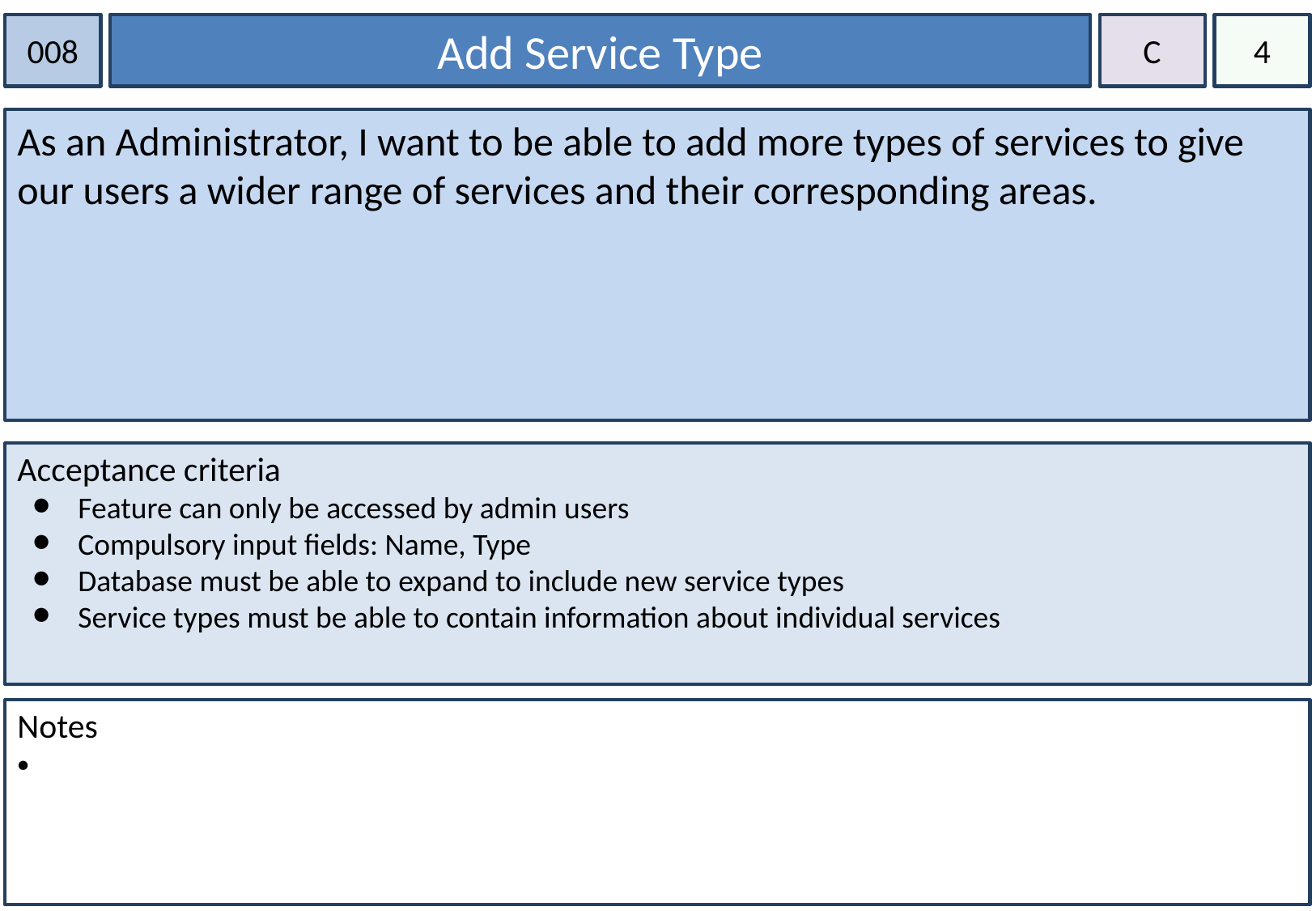

008
Add Service Type
C
4
As an Administrator, I want to be able to add more types of services to give our users a wider range of services and their corresponding areas.

Acceptance criteria
Feature can only be accessed by admin users
Compulsory input fields: Name, Type
Database must be able to expand to include new service types
Service types must be able to contain information about individual services
Notes